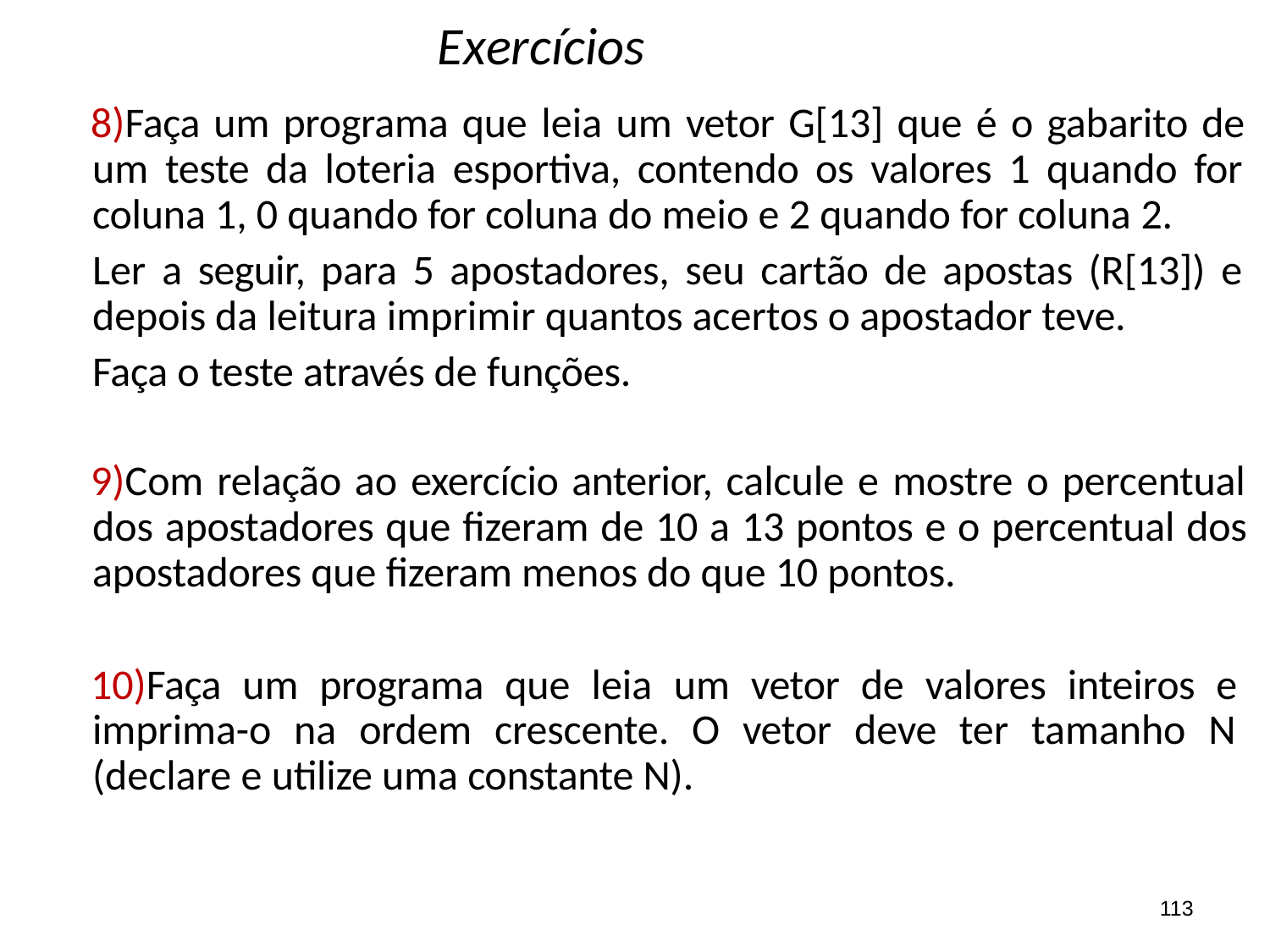

# Exercícios
Faça um programa que leia um vetor G[13] que é o gabarito de  um teste da loteria esportiva, contendo os valores 1 quando for  coluna 1, 0 quando for coluna do meio e 2 quando for coluna 2.
Ler a seguir, para 5 apostadores, seu cartão de apostas (R[13]) e  depois da leitura imprimir quantos acertos o apostador teve.
Faça o teste através de funções.

Com relação ao exercício anterior, calcule e mostre o percentual  dos apostadores que fizeram de 10 a 13 pontos e o percentual dos  apostadores que fizeram menos do que 10 pontos.

Faça um programa que leia um vetor de valores inteiros e  imprima-o na ordem crescente. O vetor deve ter tamanho N  (declare e utilize uma constante N).
113